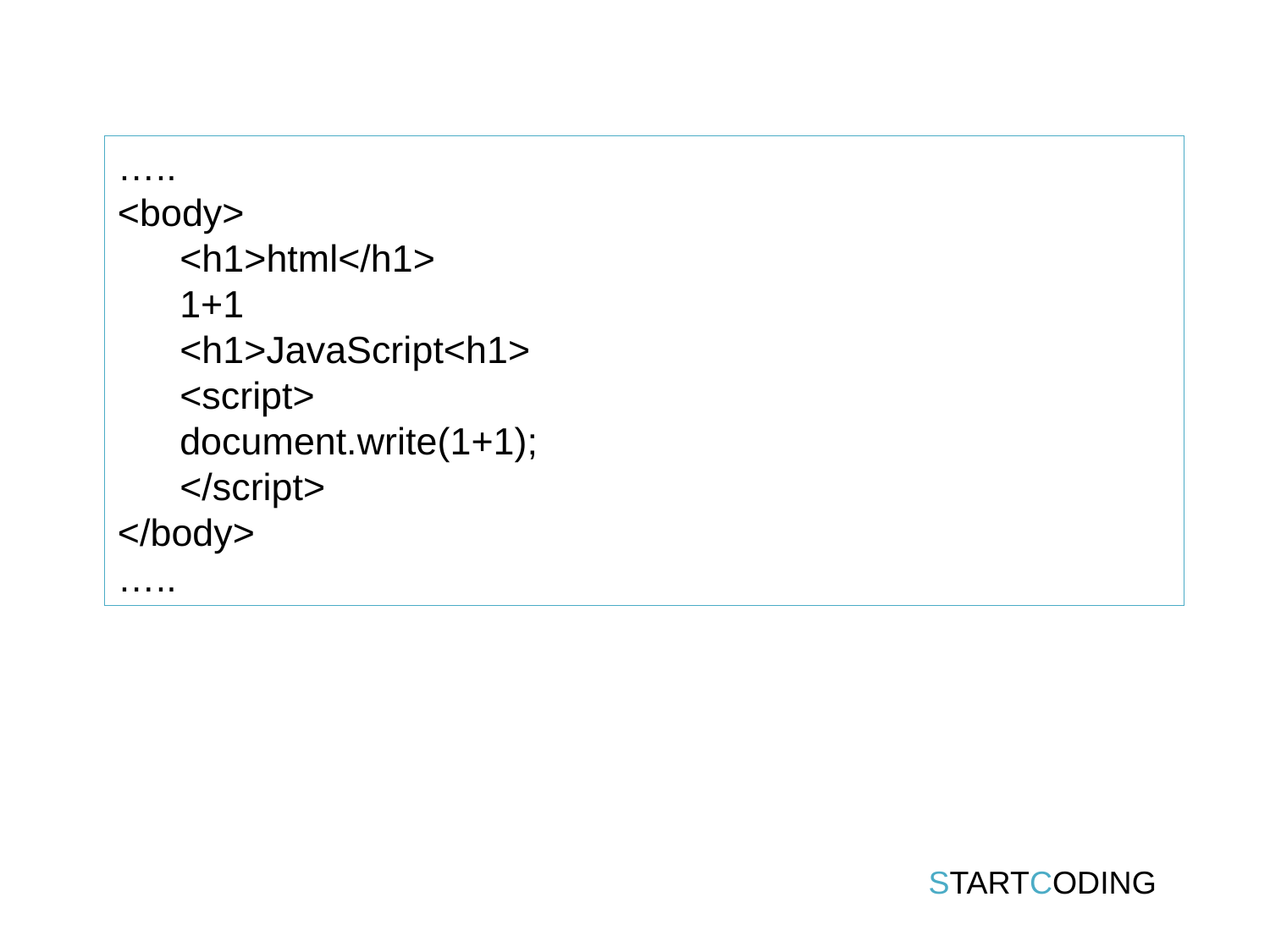

…..
<body>
	<h1>html</h1>
	1+1
	<h1>JavaScript<h1>
	<script>
		document.write(1+1);
	</script>
</body>
…..
STARTCODING